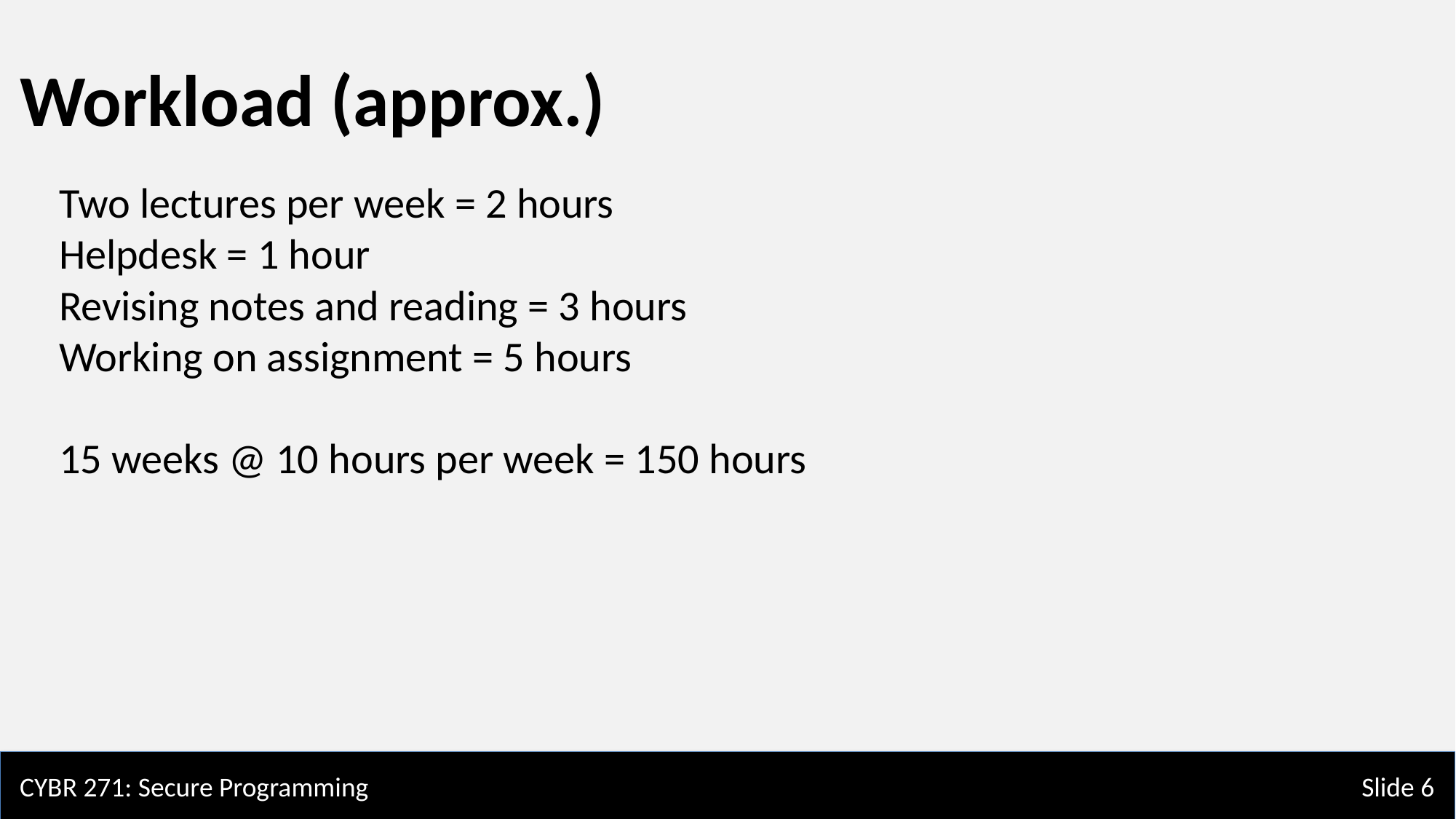

Workload (approx.)
Two lectures per week = 2 hours
Helpdesk = 1 hour
Revising notes and reading = 3 hours
Working on assignment = 5 hours

15 weeks @ 10 hours per week = 150 hours

CYBR 271: Secure Programming
Slide 6